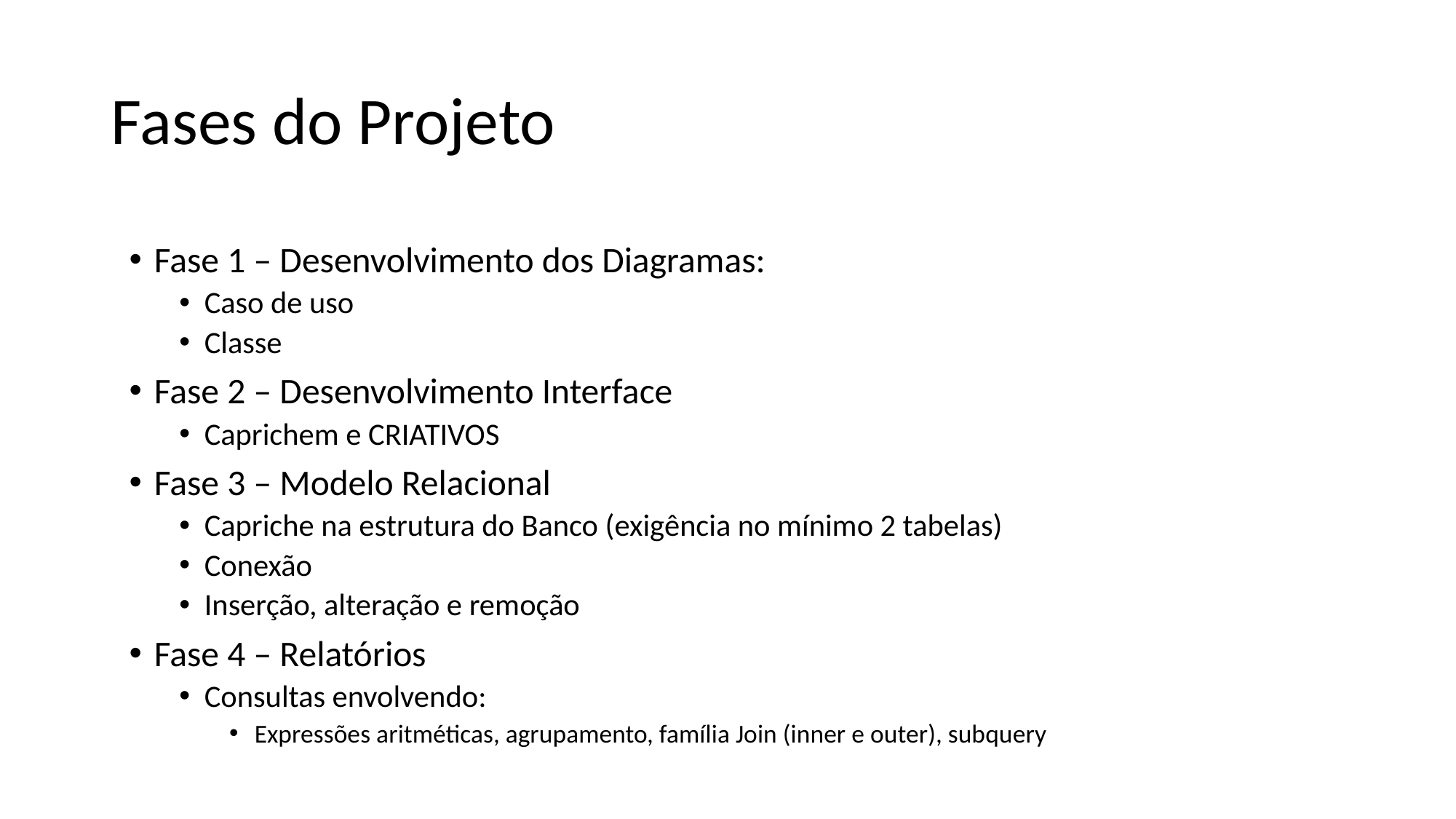

# Fases do Projeto

Fase 1 – Desenvolvimento dos Diagramas:
Caso de uso
Classe
Fase 2 – Desenvolvimento Interface
Caprichem e CRIATIVOS
Fase 3 – Modelo Relacional
Capriche na estrutura do Banco (exigência no mínimo 2 tabelas)
Conexão
Inserção, alteração e remoção
Fase 4 – Relatórios
Consultas envolvendo:
Expressões aritméticas, agrupamento, família Join (inner e outer), subquery